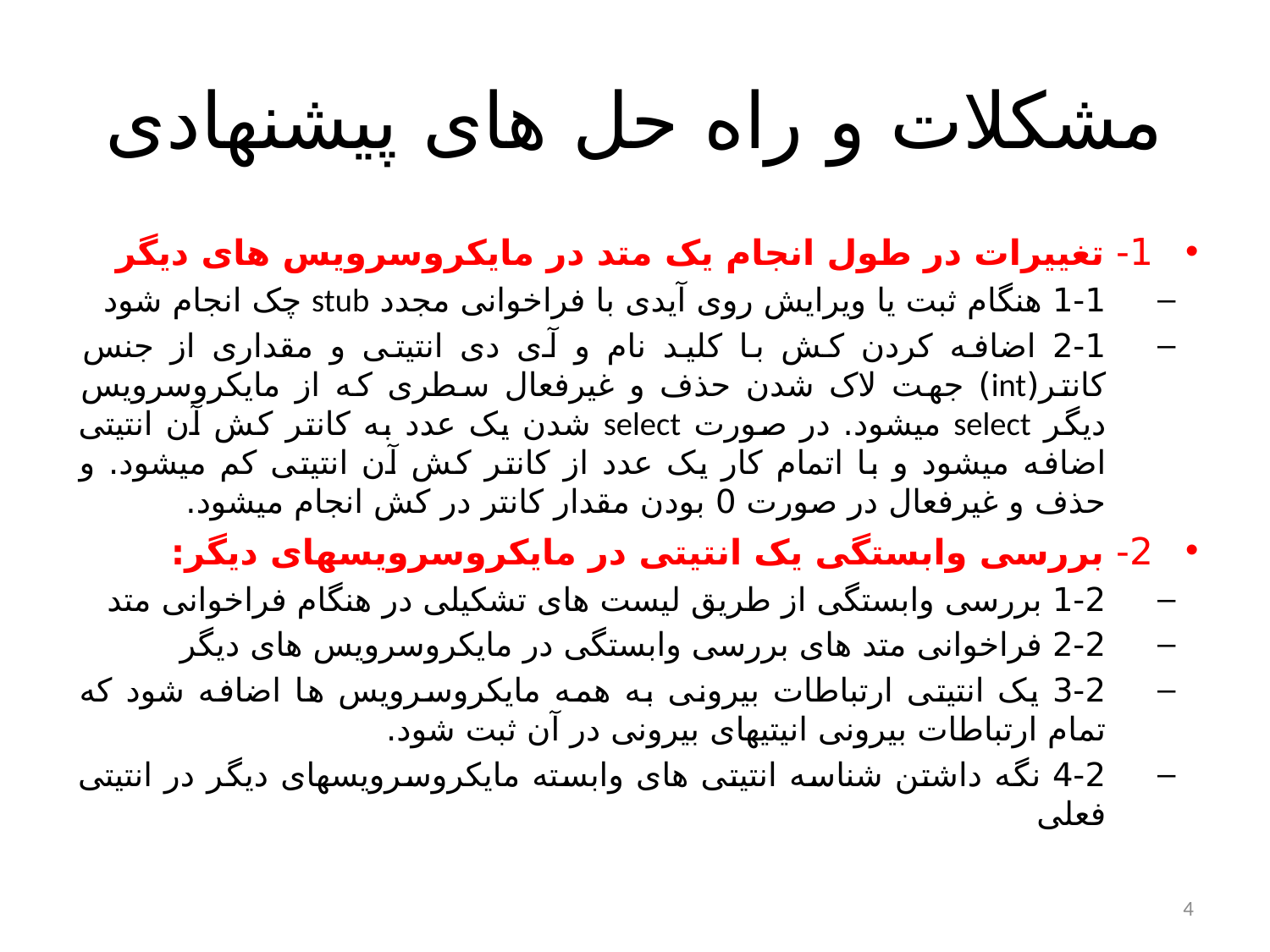

# مشکلات و راه حل های پیشنهادی
1- تغییرات در طول انجام یک متد در مایکروسرویس های دیگر
1-1 هنگام ثبت یا ویرایش روی آیدی با فراخوانی مجدد stub چک انجام شود
2-1 اضافه کردن کش با کلید نام و آی دی انتیتی و مقداری از جنس کانتر(int) جهت لاک شدن حذف و غیرفعال سطری که از مایکروسرویس دیگر select میشود. در صورت select شدن یک عدد به کانتر کش آن انتیتی اضافه میشود و با اتمام کار یک عدد از کانتر کش آن انتیتی کم میشود. و حذف و غیرفعال در صورت 0 بودن مقدار کانتر در کش انجام میشود.
2- بررسی وابستگی یک انتیتی در مایکروسرویسهای دیگر:
1-2 بررسی وابستگی از طریق لیست های تشکیلی در هنگام فراخوانی متد
2-2 فراخوانی متد های بررسی وابستگی در مایکروسرویس های دیگر
3-2 یک انتیتی ارتباطات بیرونی به همه مایکروسرویس ها اضافه شود که تمام ارتباطات بیرونی انیتیهای بیرونی در آن ثبت شود.
4-2 نگه داشتن شناسه انتیتی های وابسته مایکروسرویسهای دیگر در انتیتی فعلی
4